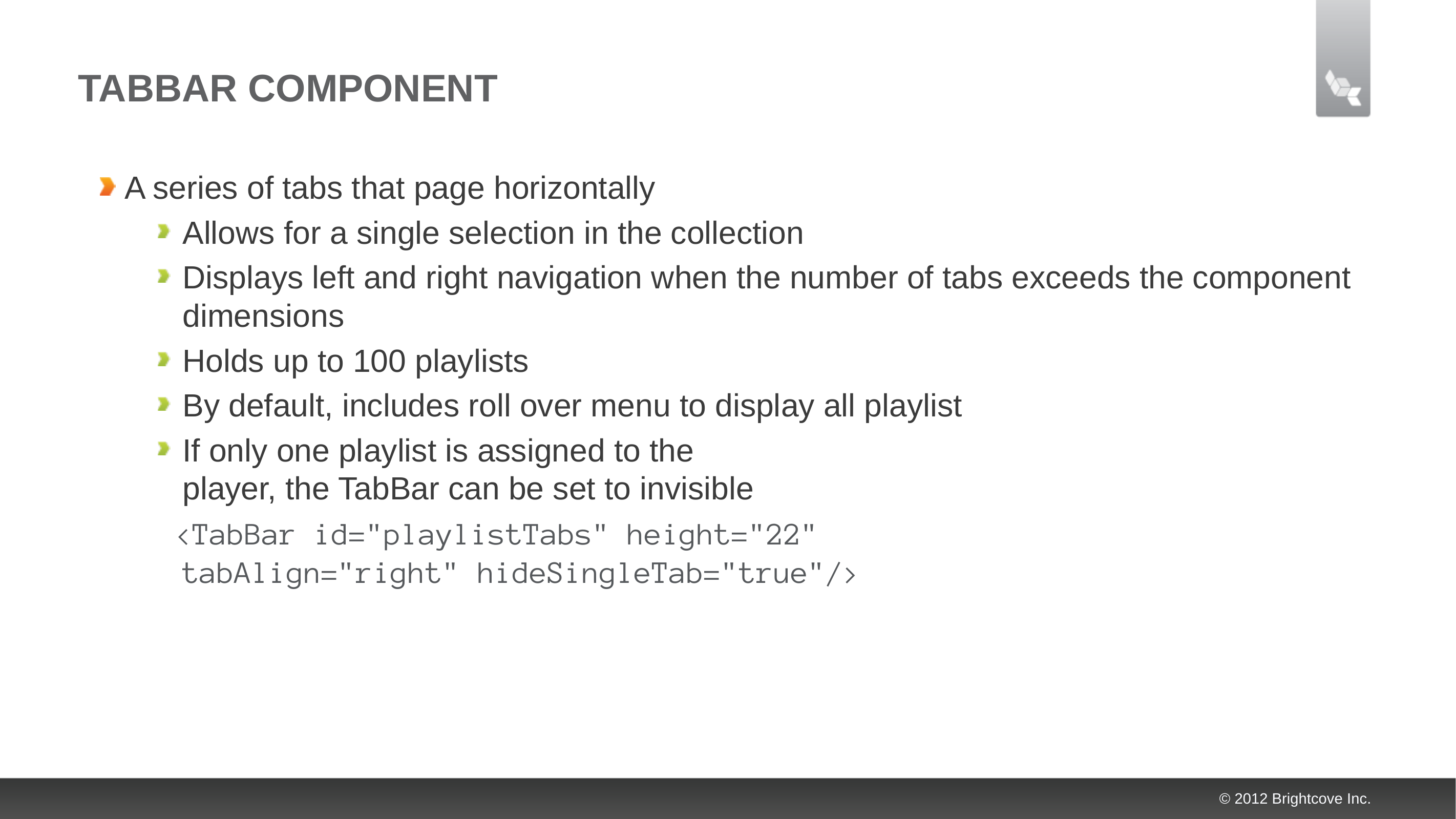

# TabBar Component
A series of tabs that page horizontally
Allows for a single selection in the collection
Displays left and right navigation when the number of tabs exceeds the component dimensions
Holds up to 100 playlists
By default, includes roll over menu to display all playlist
If only one playlist is assigned to the
player, the TabBar can be set to invisible
 <TabBar id="playlistTabs" height="22"
tabAlign="right" hideSingleTab="true"/>